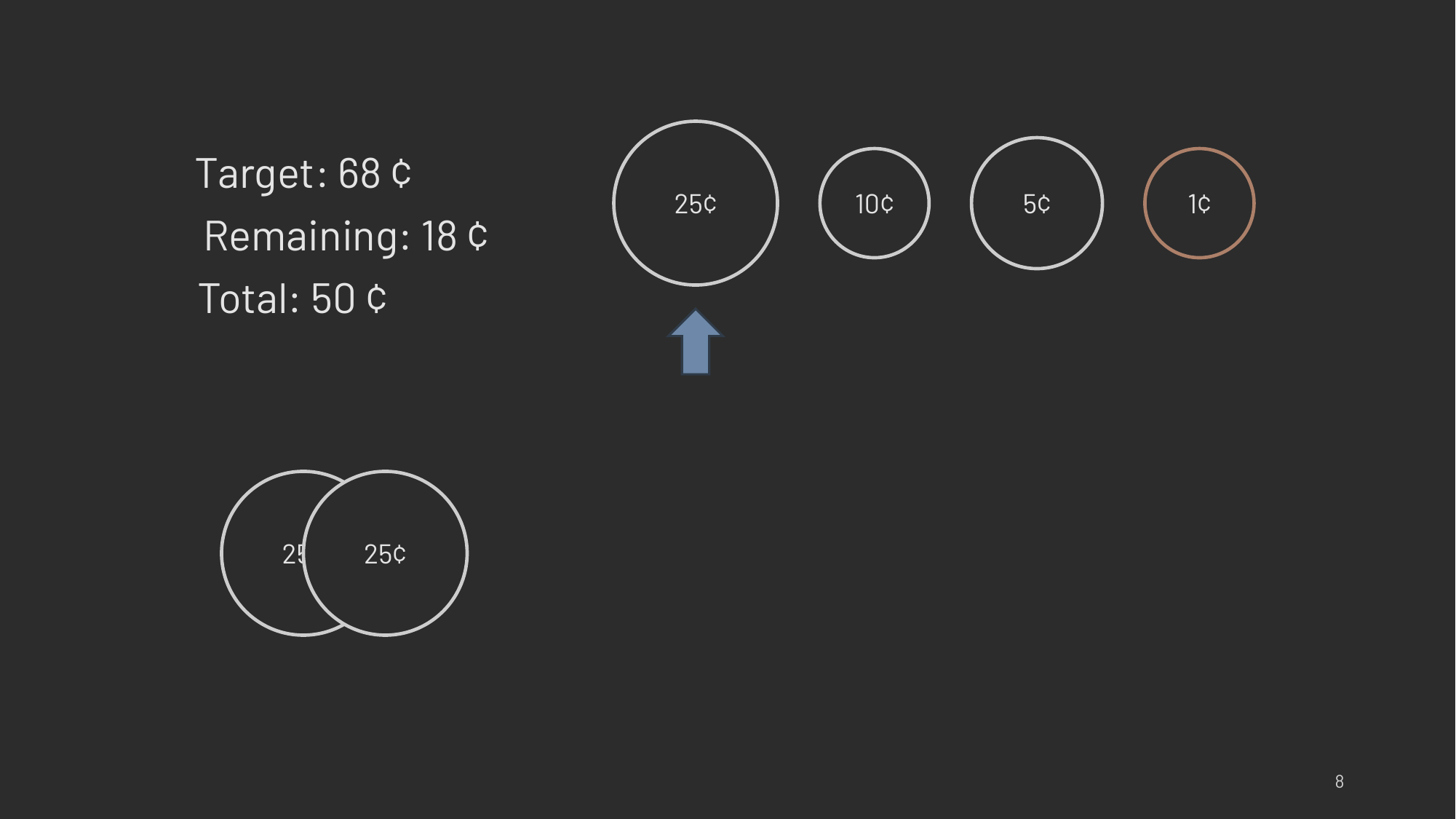

25¢
5¢
Target: 68 ¢
10¢
1¢
Remaining: 18 ¢
Total: 50 ¢

25¢
25¢
8